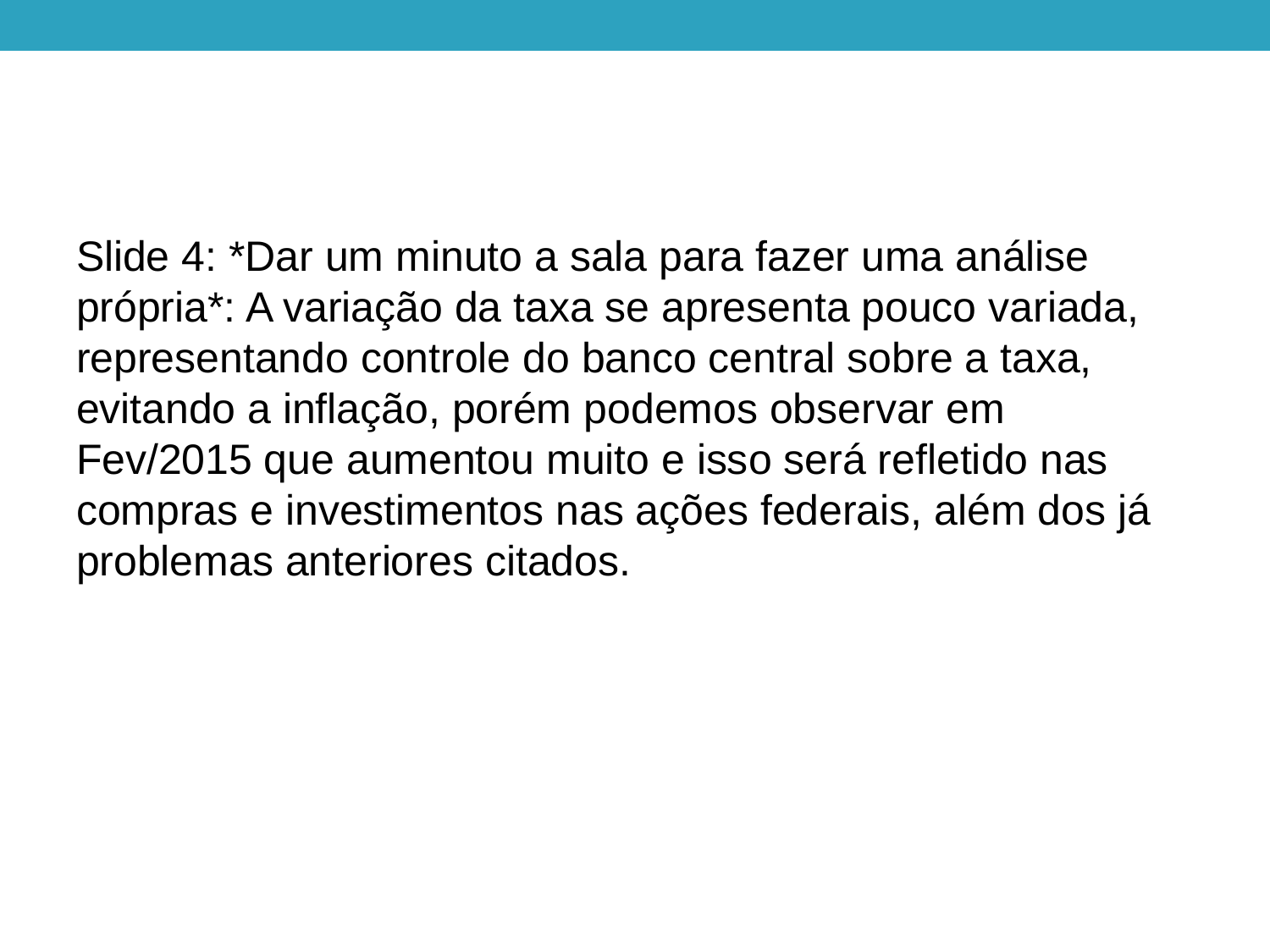

Slide 4: *Dar um minuto a sala para fazer uma análise própria*: A variação da taxa se apresenta pouco variada, representando controle do banco central sobre a taxa, evitando a inflação, porém podemos observar em Fev/2015 que aumentou muito e isso será refletido nas compras e investimentos nas ações federais, além dos já problemas anteriores citados.